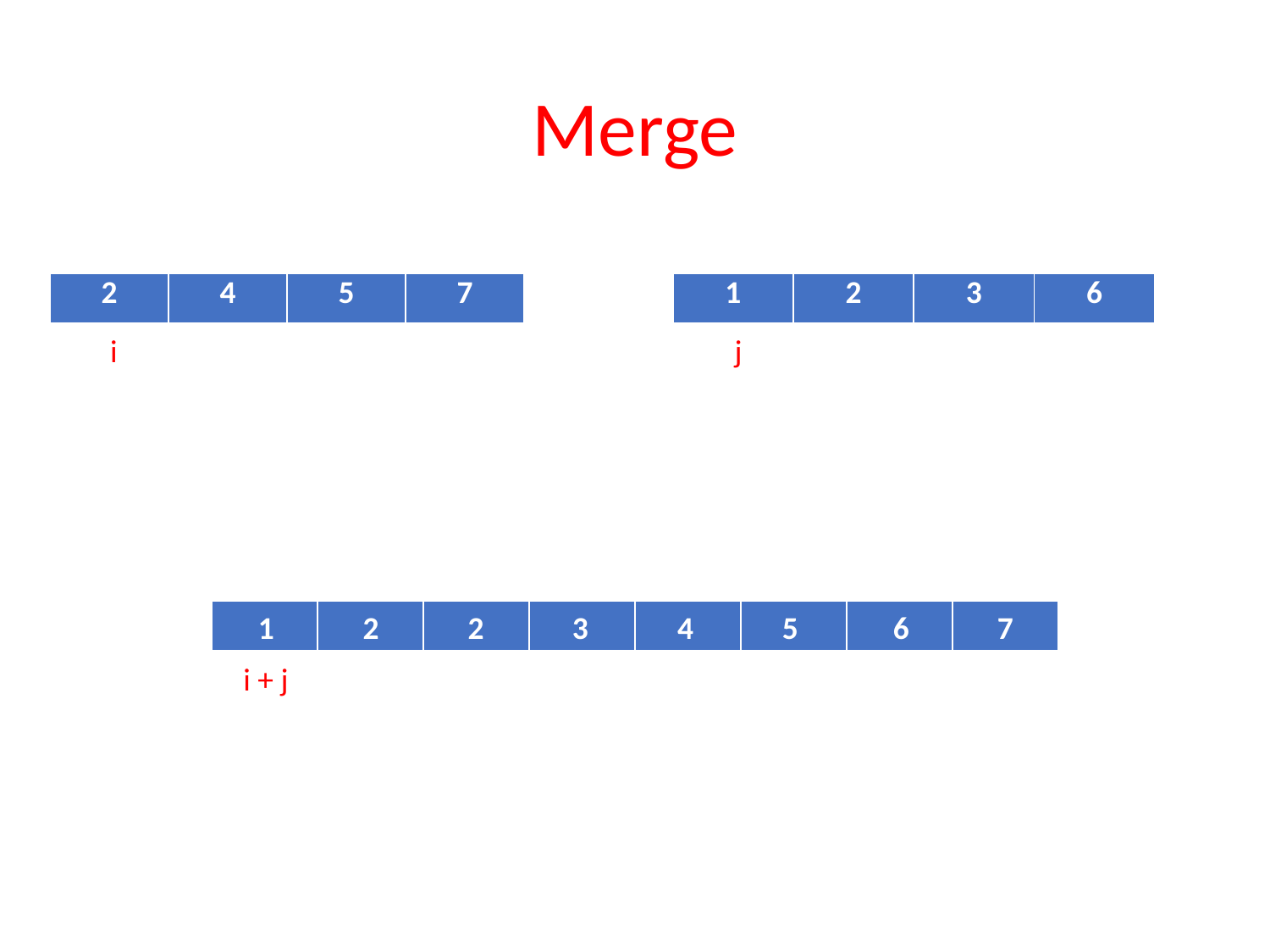

Merge
| 2 | 4 | 5 | 7 |
| --- | --- | --- | --- |
| 1 | 2 | 3 | 6 |
| --- | --- | --- | --- |
i
j
|  |  |  |  |  |  |  |  |
| --- | --- | --- | --- | --- | --- | --- | --- |
1
2
2
3
4
5
6
7
i + j